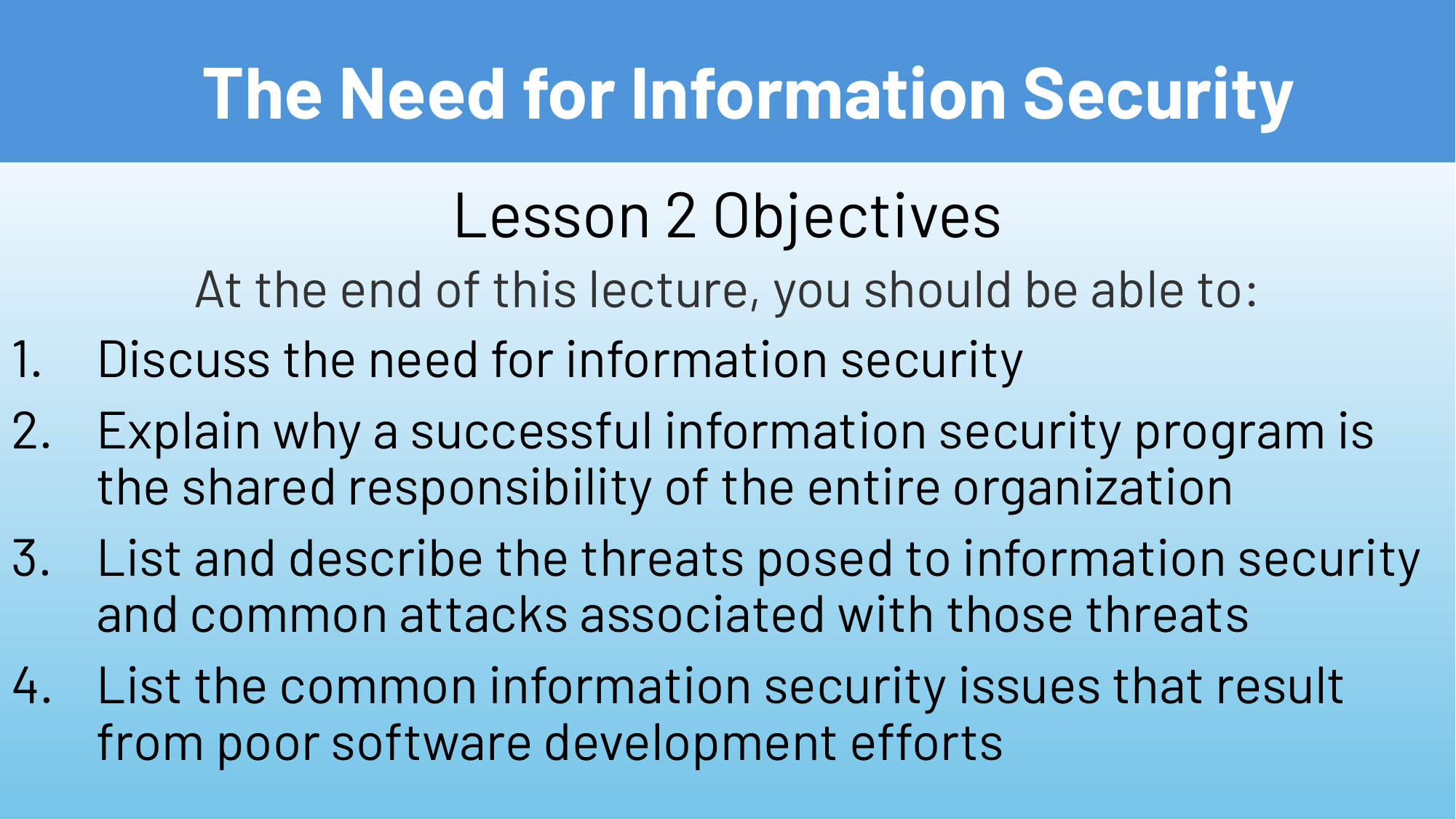

The Need for Information Security
Lesson 2 Objectives
At the end of this lecture, you should be able to:
Discuss the need for information security
Explain why a successful information security program is the shared responsibility of the entire organization
List and describe the threats posed to information security and common attacks associated with those threats
List the common information security issues that result from poor software development efforts